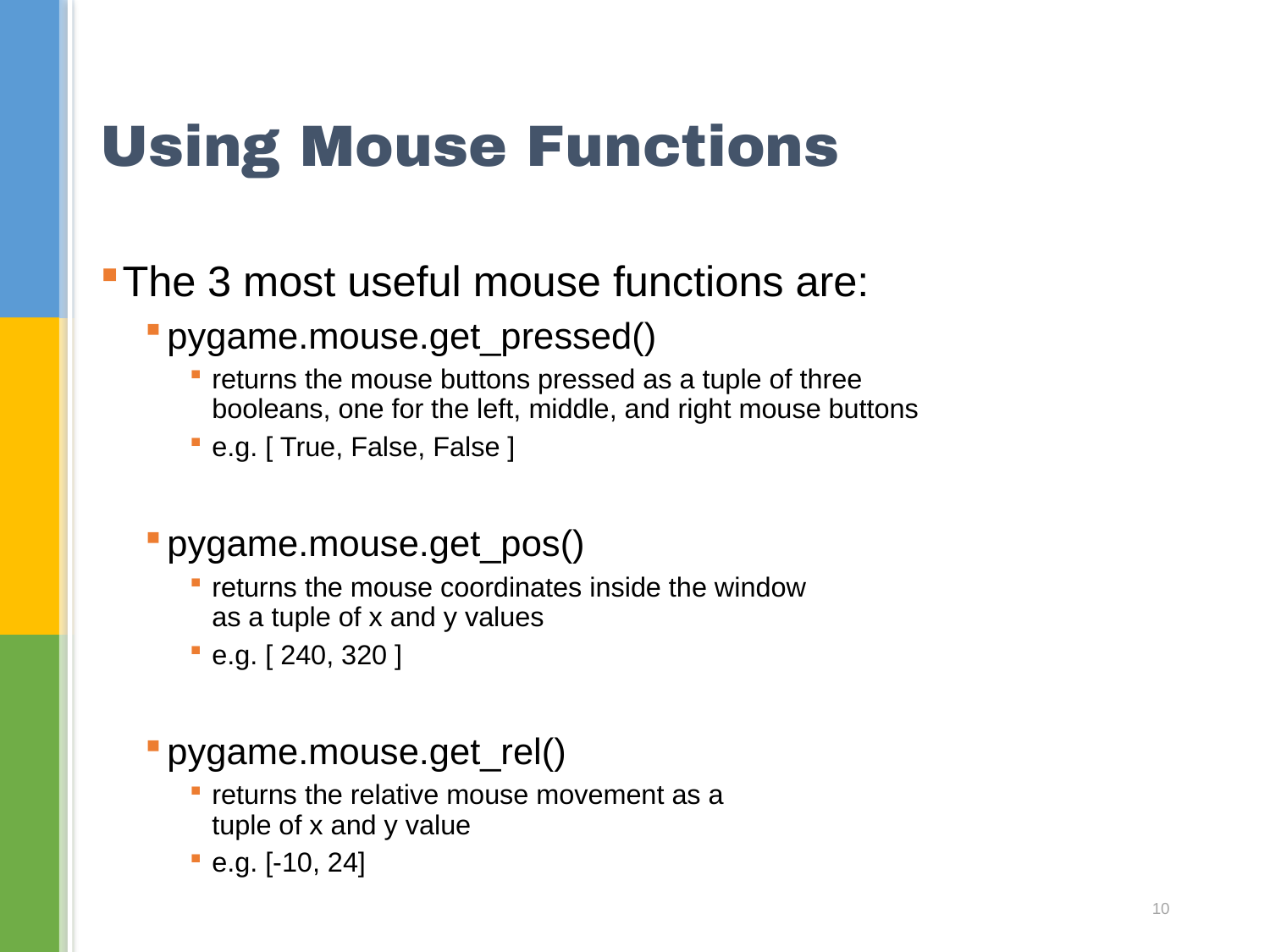

# Using Mouse Functions
The 3 most useful mouse functions are:
pygame.mouse.get_pressed()
returns the mouse buttons pressed as a tuple of three
booleans, one for the left, middle, and right mouse buttons
e.g. [ True, False, False ]

pygame.mouse.get_pos()
returns the mouse coordinates inside the window
as a tuple of x and y values
e.g. [ 240, 320 ]

pygame.mouse.get_rel()
returns the relative mouse movement as a
tuple of x and y value
e.g. [-10, 24]
10